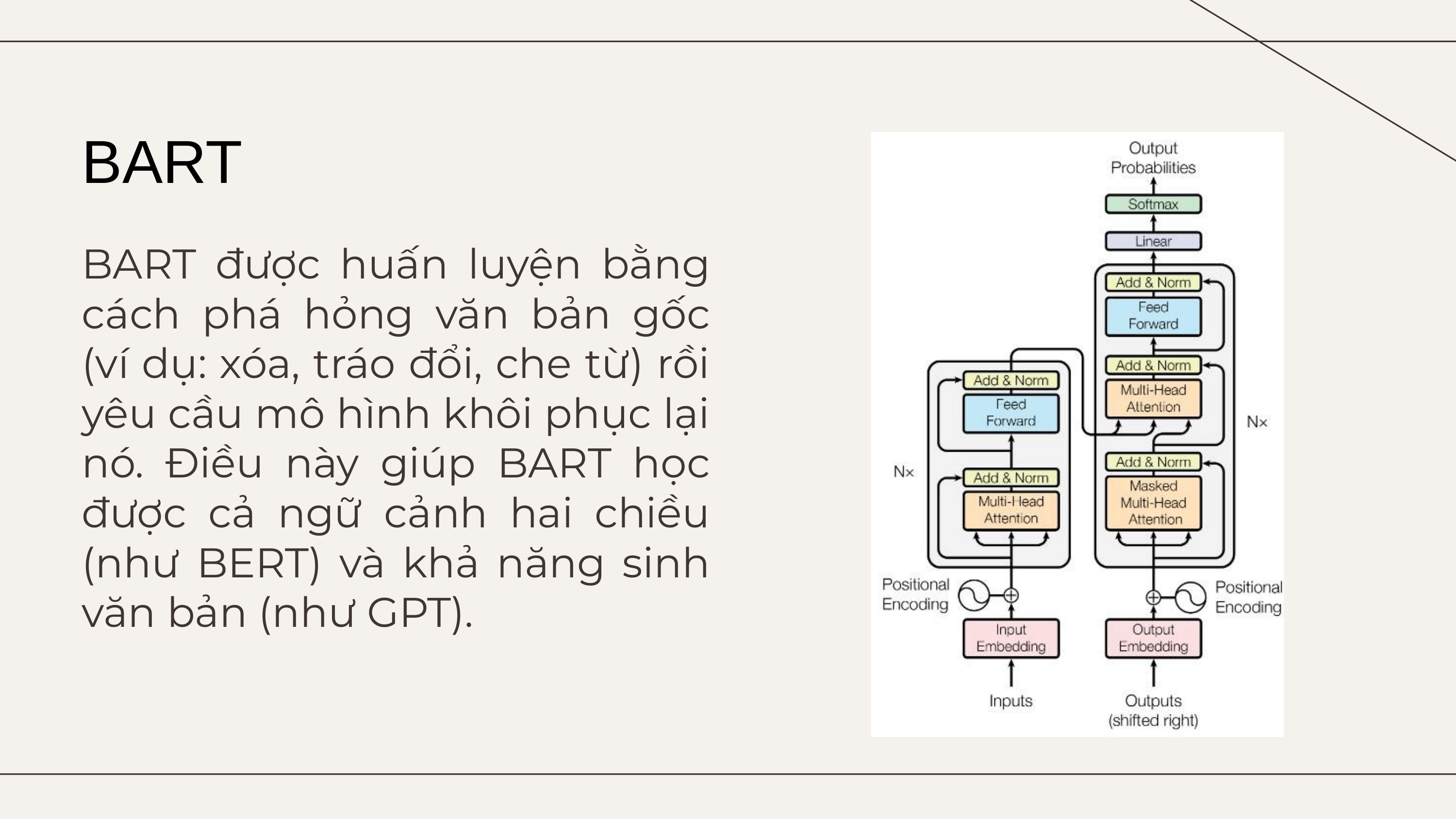

BART

BART được huấn luyện bằng cách phá hỏng văn bản gốc (ví dụ: xóa, tráo đổi, che từ) rồi yêu cầu mô hình khôi phục lại nó. Điều này giúp BART học được cả ngữ cảnh hai chiều (như BERT) và khả năng sinh văn bản (như GPT).